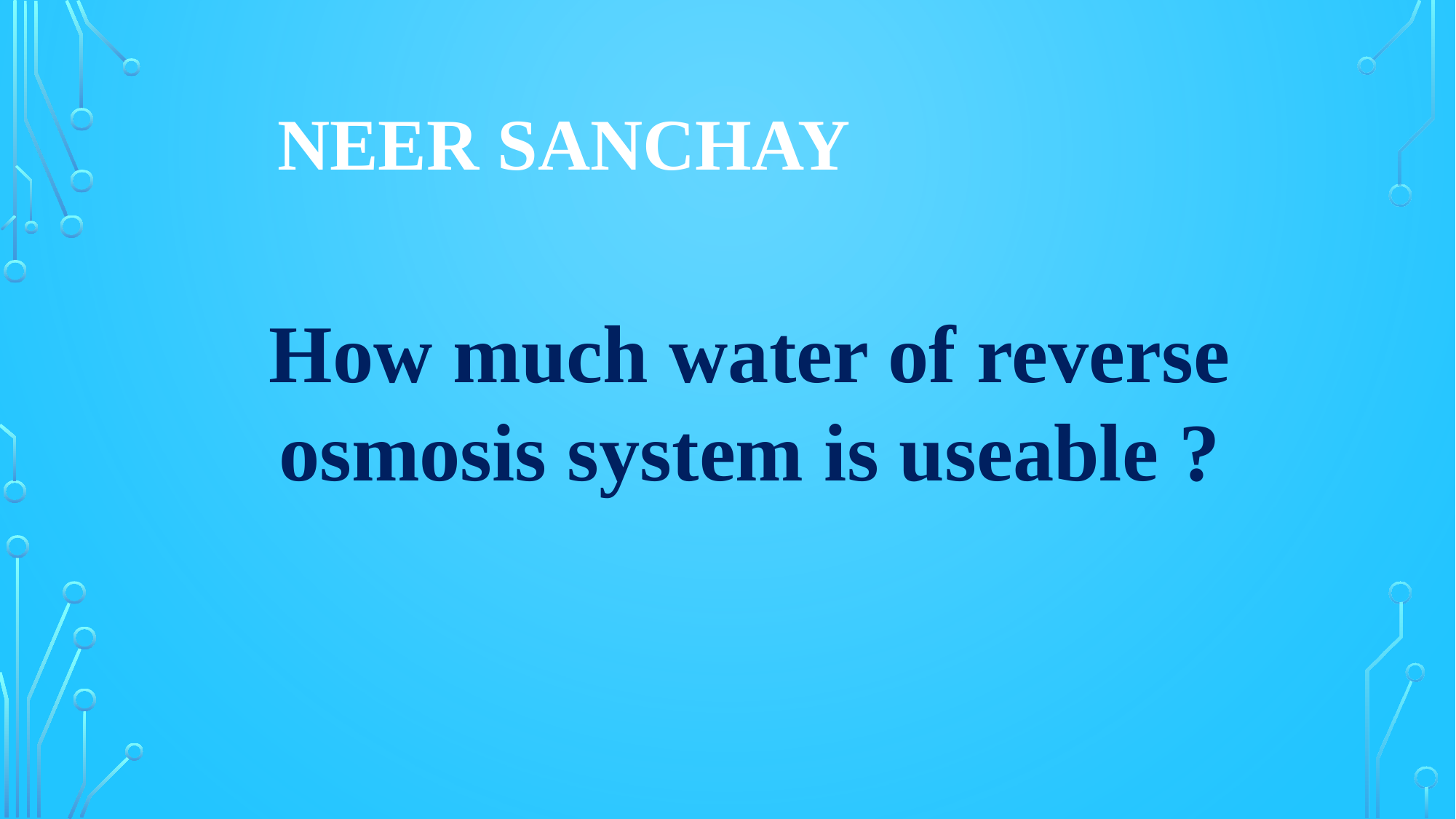

# NEER SANCHAY
How much water of reverse osmosis system is useable ?